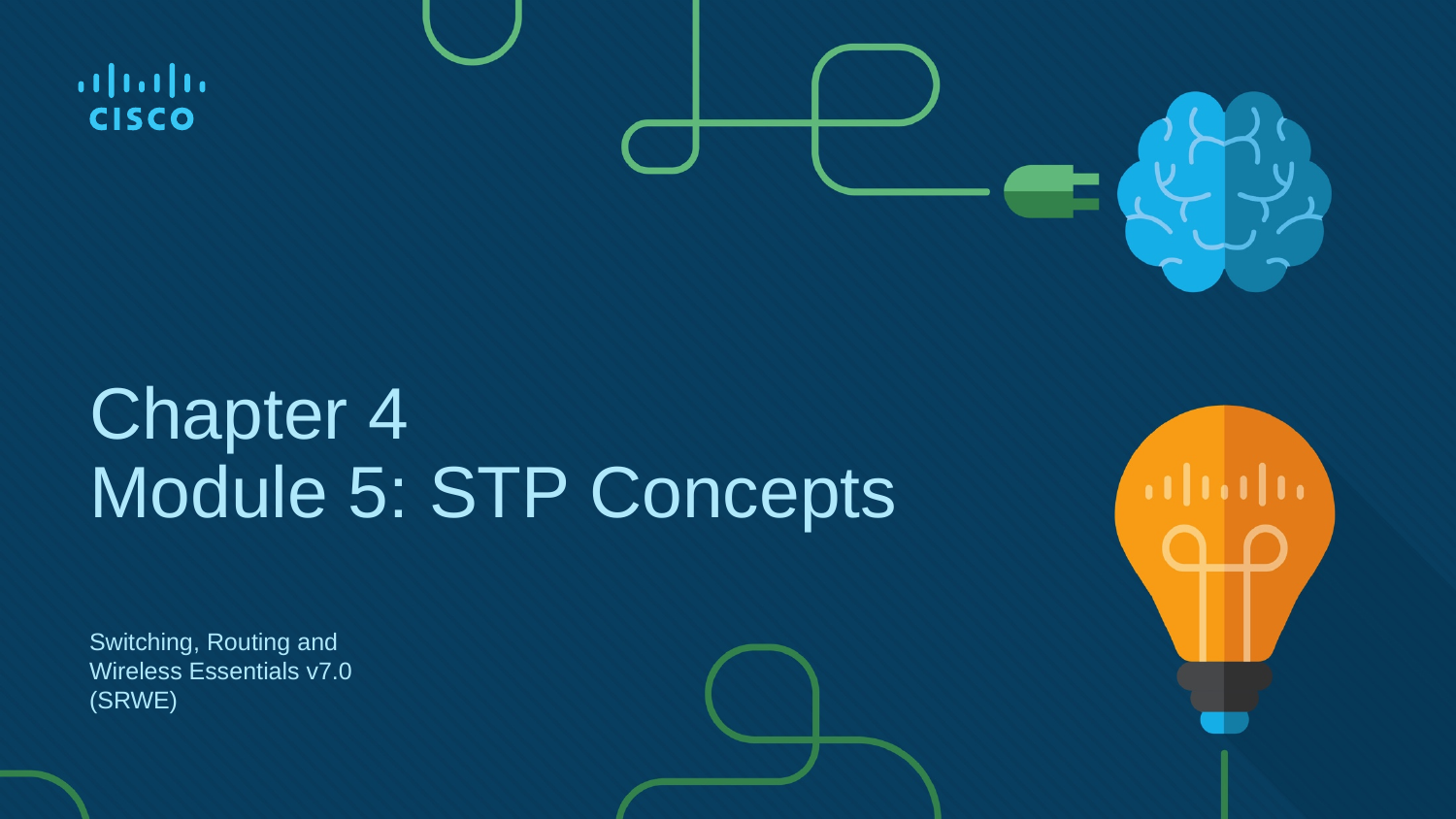

# Chapter 4 Module 5: STP Concepts
Switching, Routing and Wireless Essentials v7.0 (SRWE)